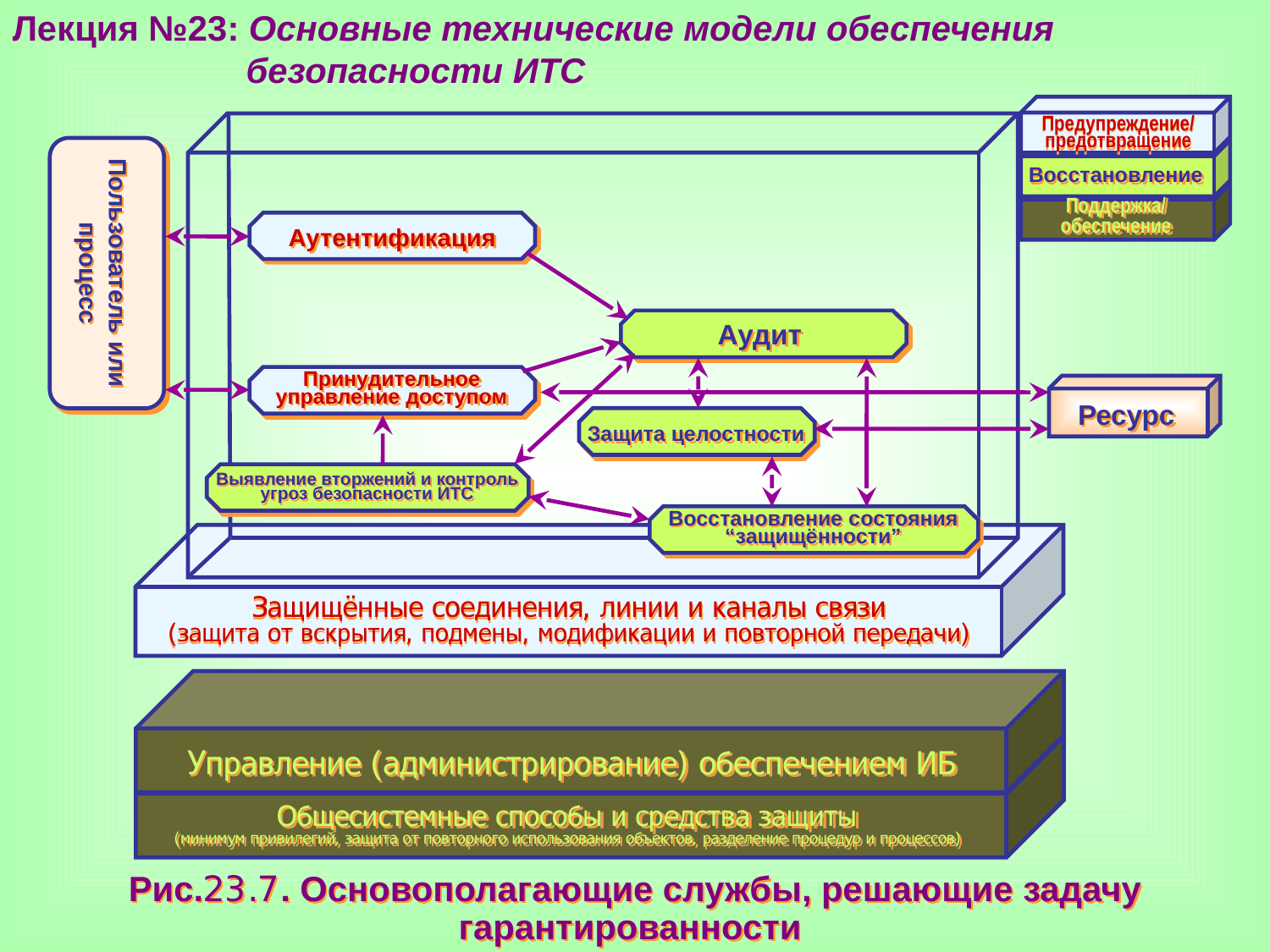

Лекция №23: Основные технические модели обеспечения
                        безопасности ИТС

Предупреждение/
предотвращение

Восстановление

Поддержка/
обеспечение

Пользователь или процесс

Аутентификация

Аудит

Принудительное управление доступом

Ресурс

Защита целостности

Выявление вторжений и контроль угроз безопасности ИТС

Восстановление состояния “защищённости”

Защищённые соединения, линии и каналы связи
(защита от вскрытия, подмены, модификации и повторной передачи)

Управление (администрирование) обеспечением ИБ
Общесистемные способы и средства защиты
(минимум привилегий, защита от повторного использования объектов, разделение процедур и процессов)
Рис.23.7. Основополагающие службы, решающие задачу гарантированности